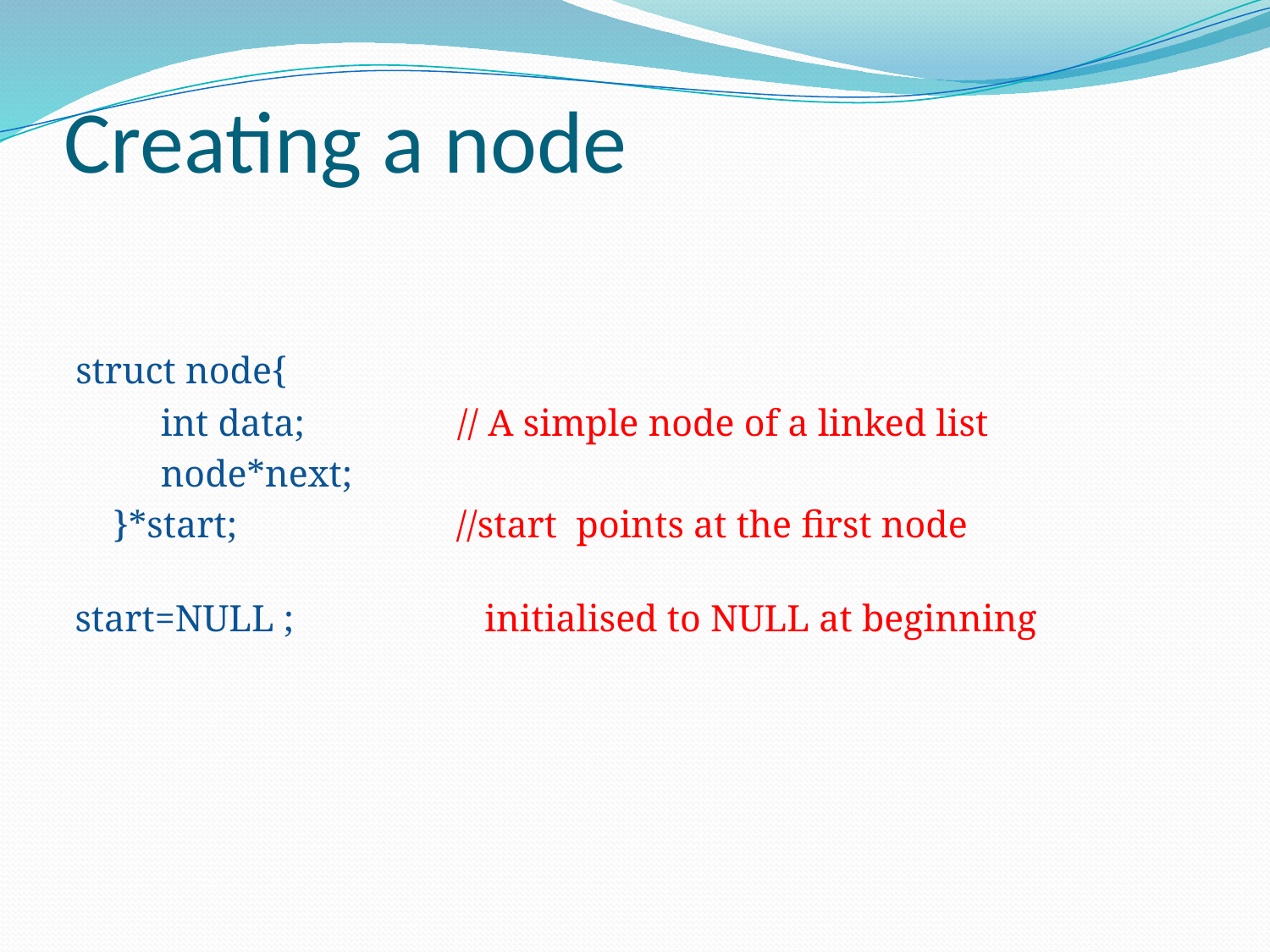

# Creating a node
 struct node{
          int data;                // A simple node of a linked list
          node*next;
     }*start;                       //start  points at the first node
 start=NULL ;                    initialised to NULL at beginning